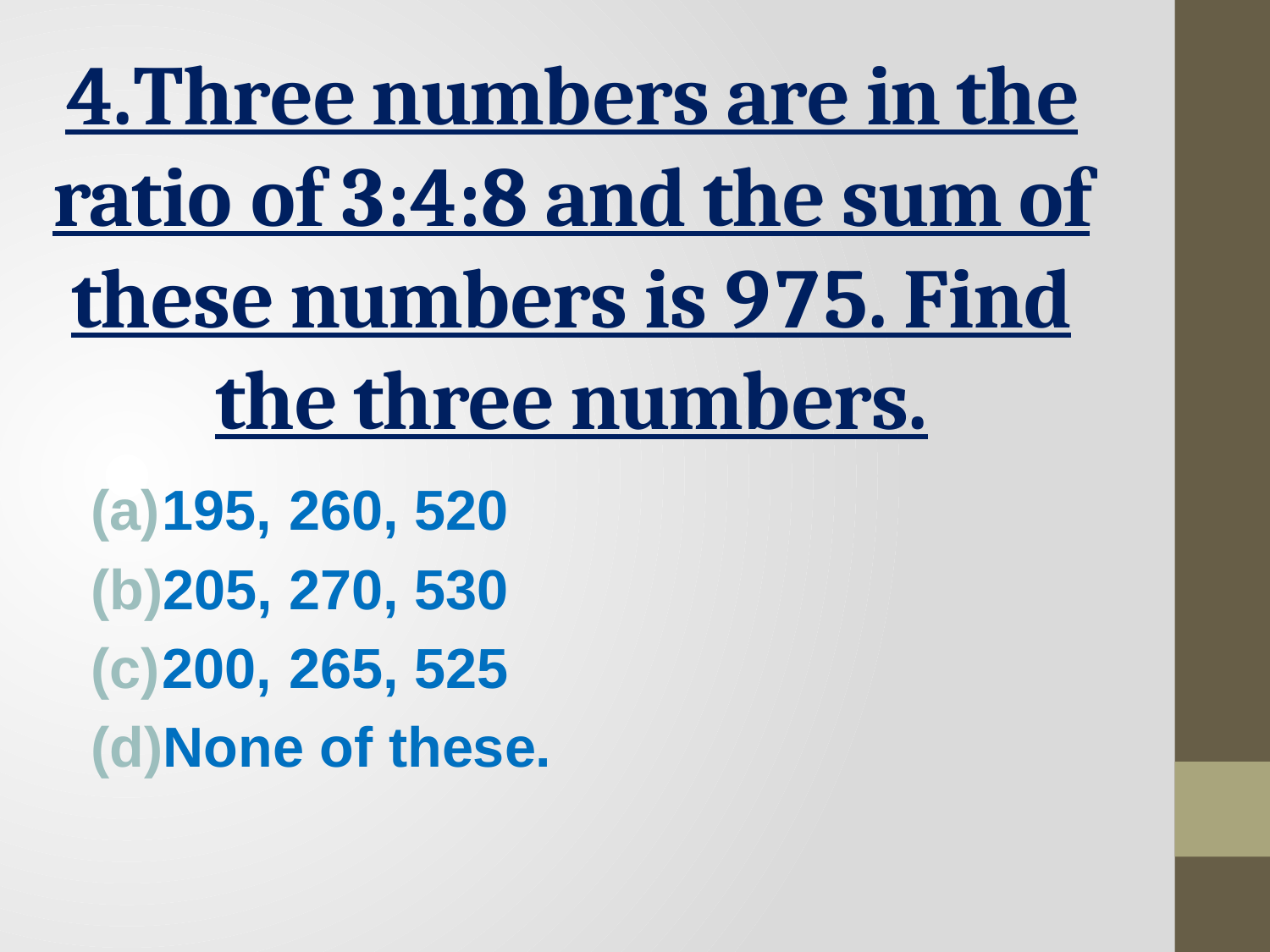

# 4.Three numbers are in the ratio of 3:4:8 and the sum of these numbers is 975. Find the three numbers.

195,	260, 520
205,	270, 530
200,	265, 525
None of these.